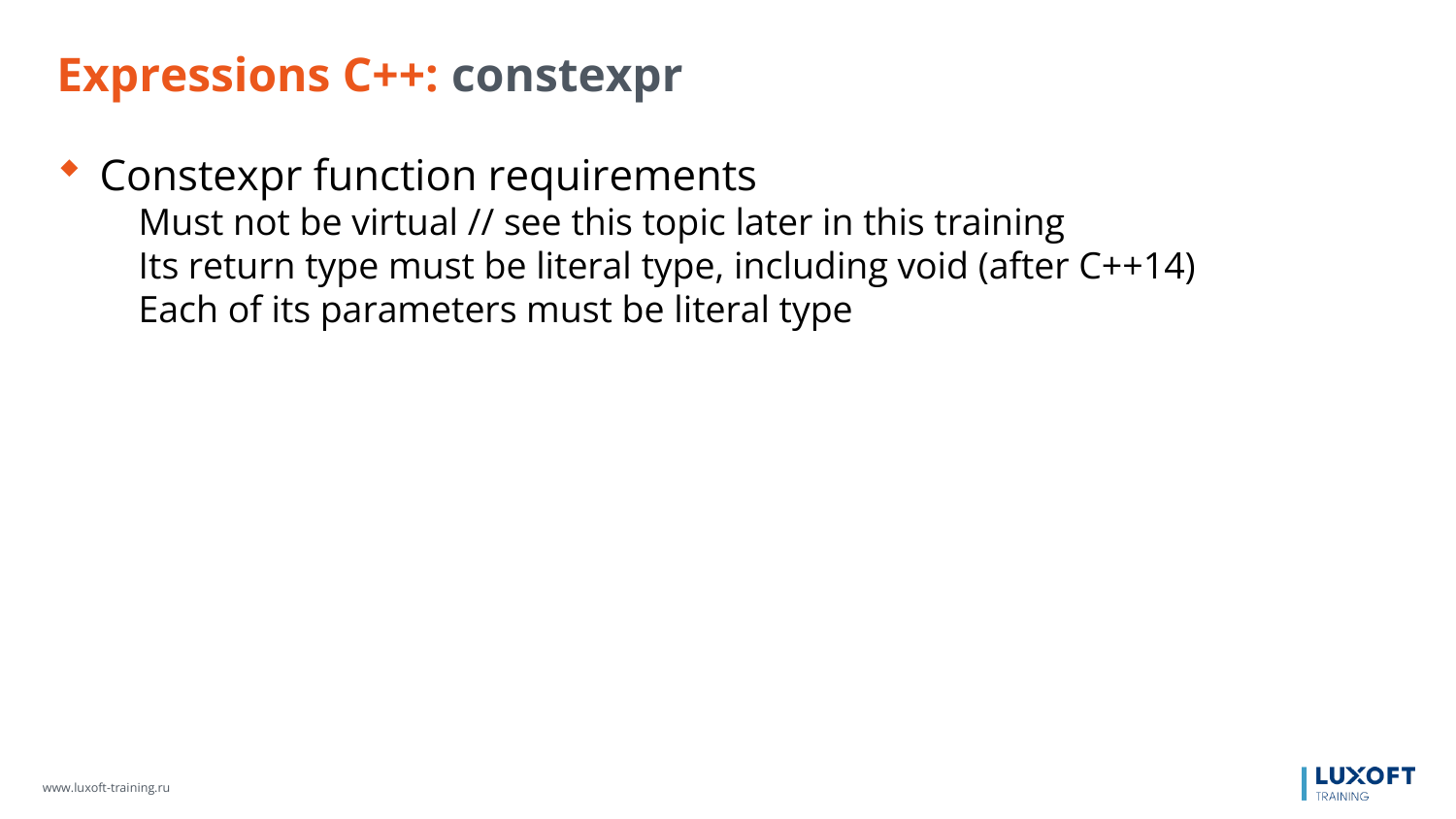

Expressions C++: constexpr
Constexpr function requirements
Must not be virtual // see this topic later in this training
Its return type must be literal type, including void (after C++14)
Each of its parameters must be literal type